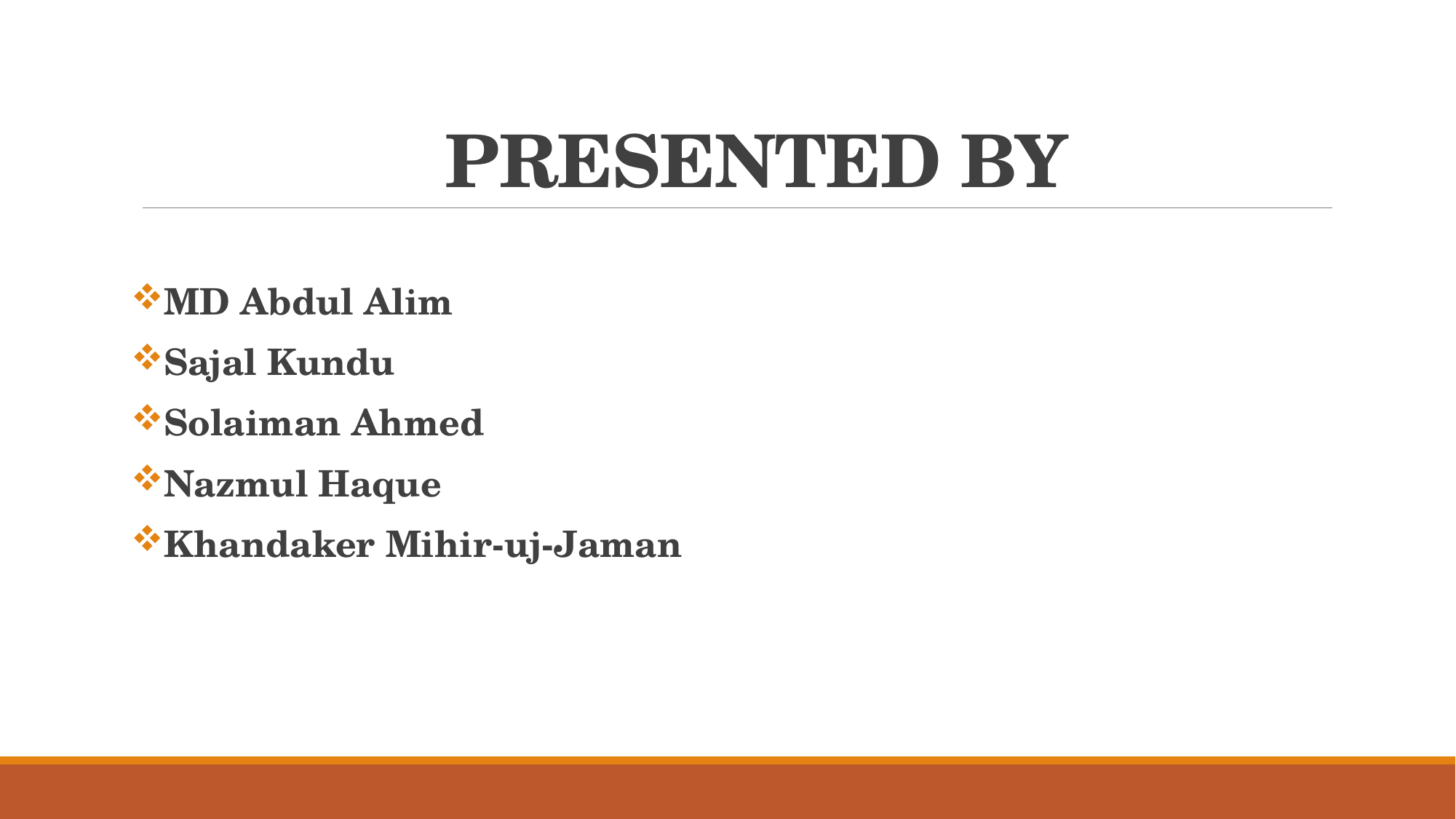

# PRESENTED BY

MD Abdul Alim
Sajal Kundu
Solaiman Ahmed
Nazmul Haque
Khandaker Mihir-uj-Jaman